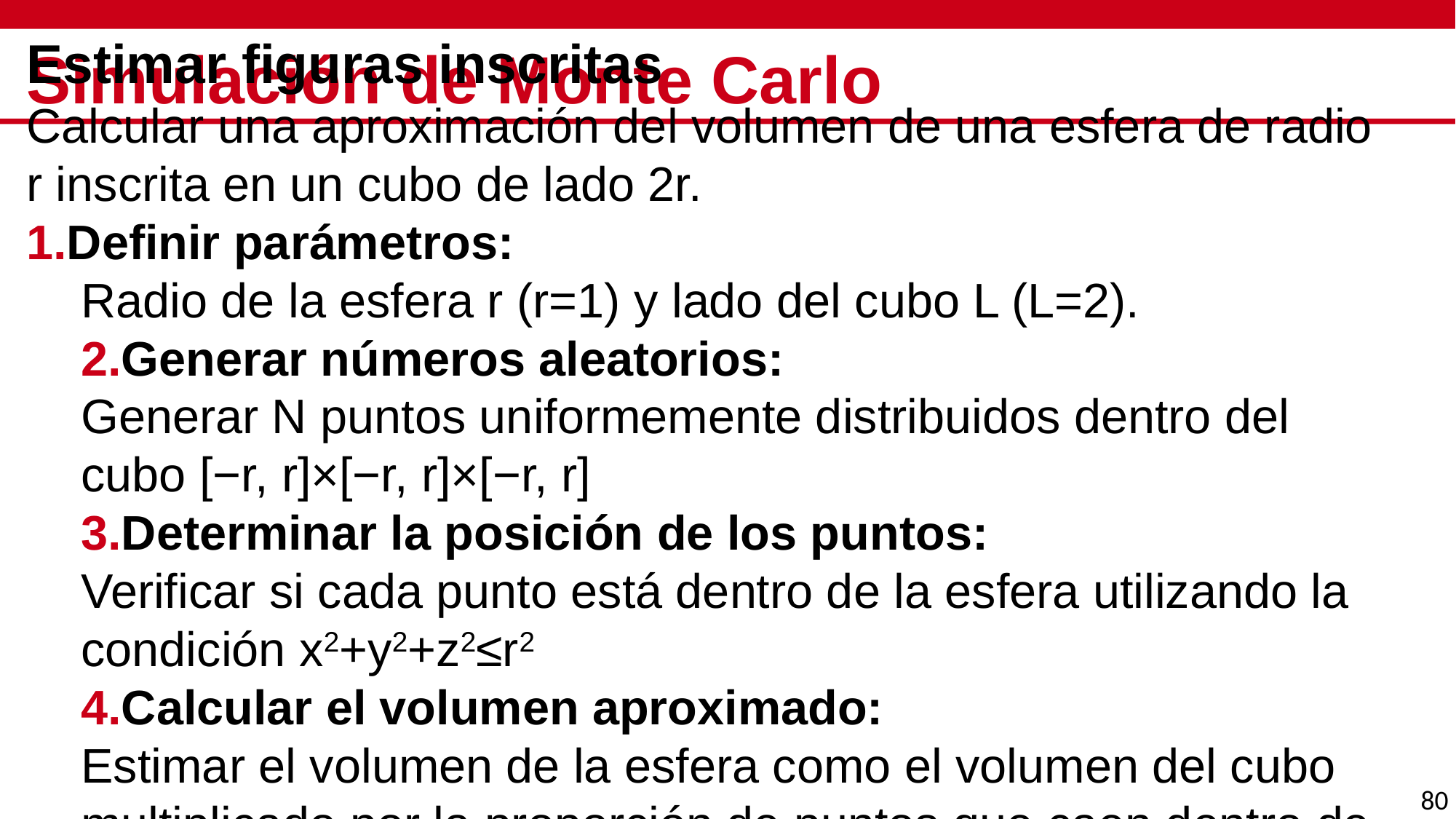

# Simulación de Monte Carlo
Estimar figuras inscritas
Calcular una aproximación del volumen de una esfera de radio r inscrita en un cubo de lado 2r.
Definir parámetros:
Radio de la esfera r (r=1) y lado del cubo L (L=2).
Generar números aleatorios:
Generar N puntos uniformemente distribuidos dentro del cubo [−r, r]×[−r, r]×[−r, r]
Determinar la posición de los puntos:
Verificar si cada punto está dentro de la esfera utilizando la condición x2+y2+z2≤r2
Calcular el volumen aproximado:
Estimar el volumen de la esfera como el volumen del cubo multiplicado por la proporción de puntos que caen dentro de la esfera.
80